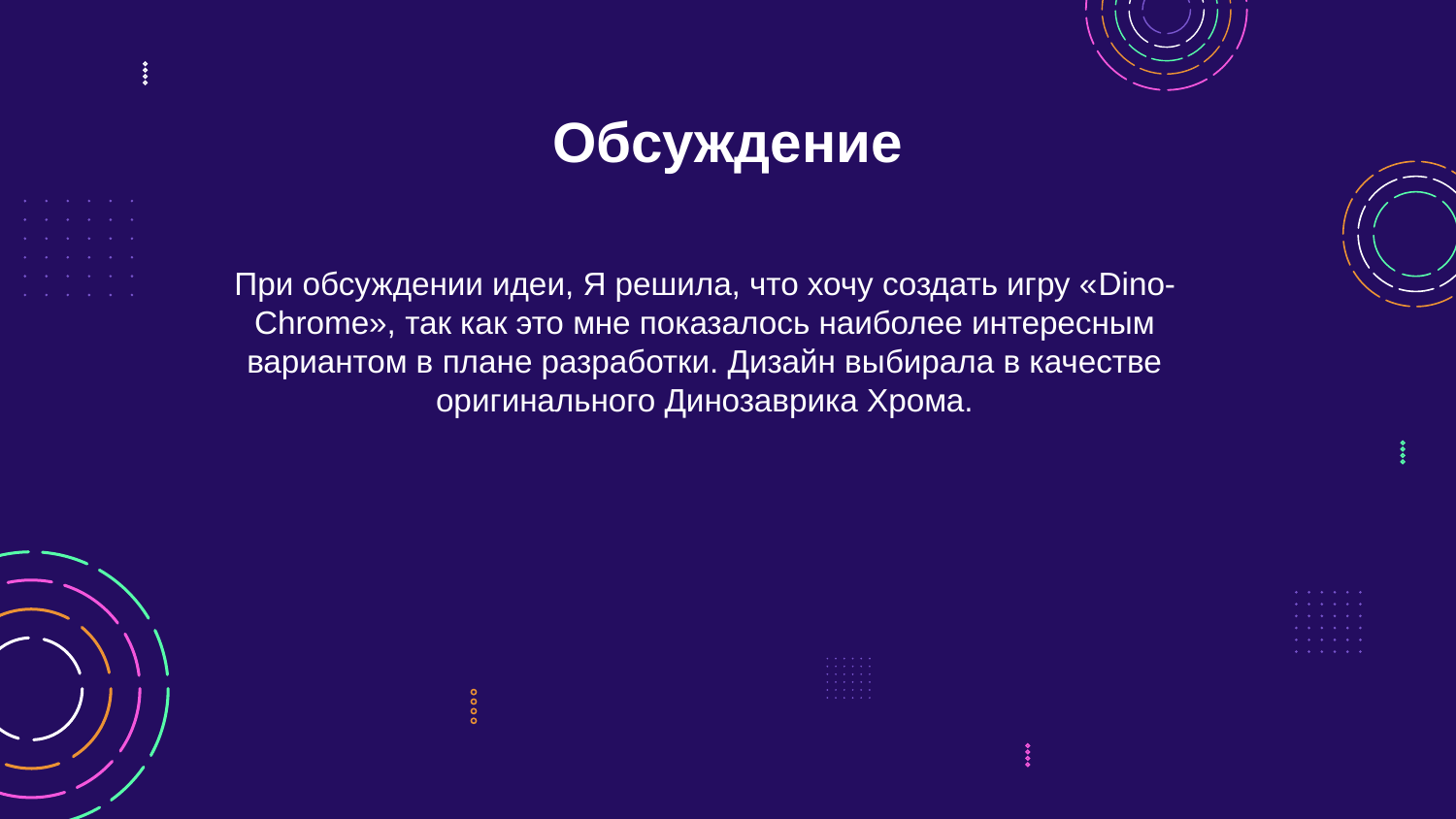

# Обсуждение
При обсуждении идеи, Я решила, что хочу создать игру «Dino-Chrome», так как это мне показалось наиболее интересным вариантом в плане разработки. Дизайн выбирала в качестве оригинального Динозаврика Хрома.